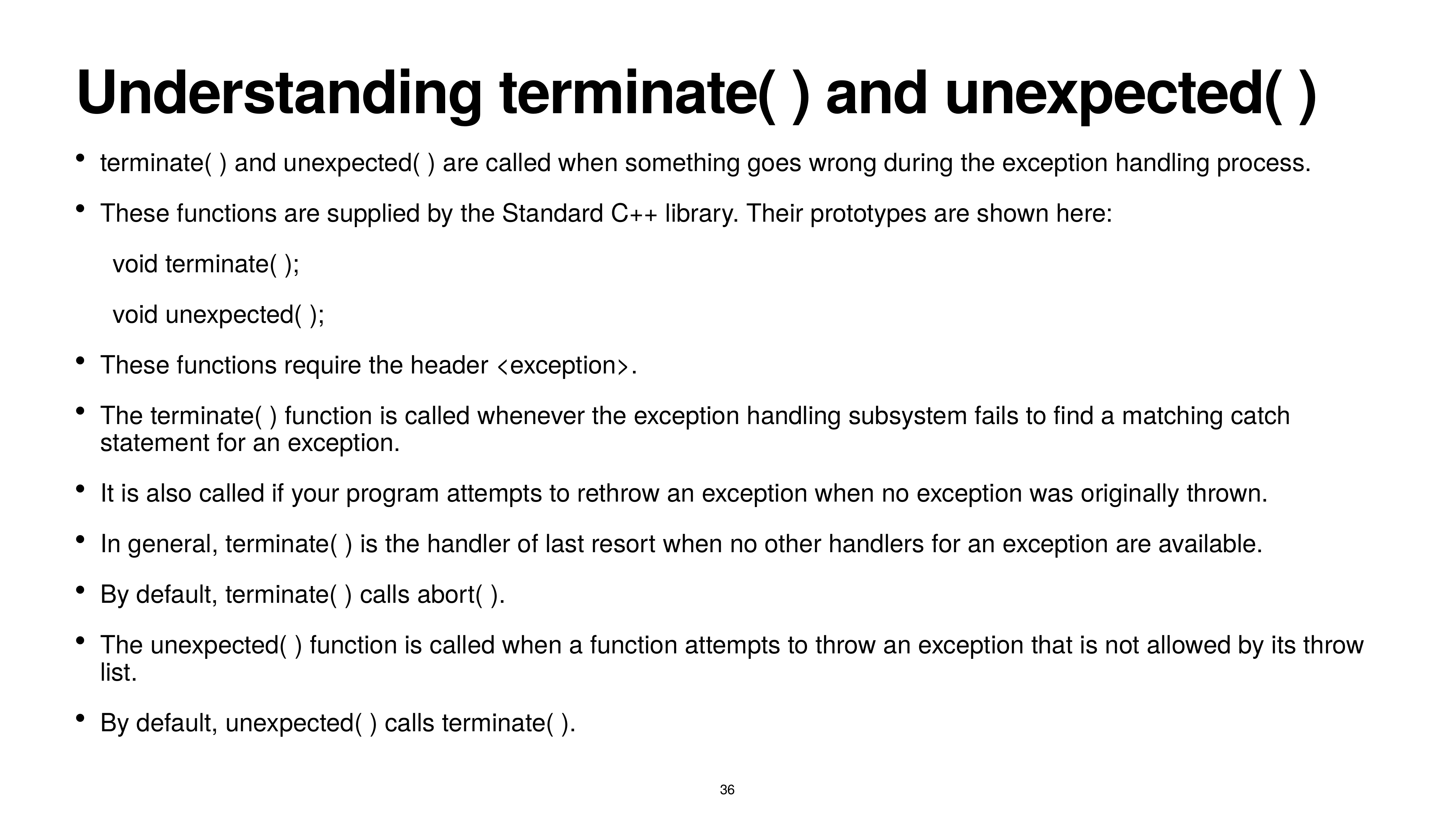

# Understanding terminate( ) and unexpected( )
terminate( ) and unexpected( ) are called when something goes wrong during the exception handling process.
These functions are supplied by the Standard C++ library. Their prototypes are shown here:
void terminate( );
void unexpected( );
These functions require the header <exception>.
The terminate( ) function is called whenever the exception handling subsystem fails to find a matching catch statement for an exception.
It is also called if your program attempts to rethrow an exception when no exception was originally thrown.
In general, terminate( ) is the handler of last resort when no other handlers for an exception are available.
By default, terminate( ) calls abort( ).
The unexpected( ) function is called when a function attempts to throw an exception that is not allowed by its throw list.
By default, unexpected( ) calls terminate( ).
36